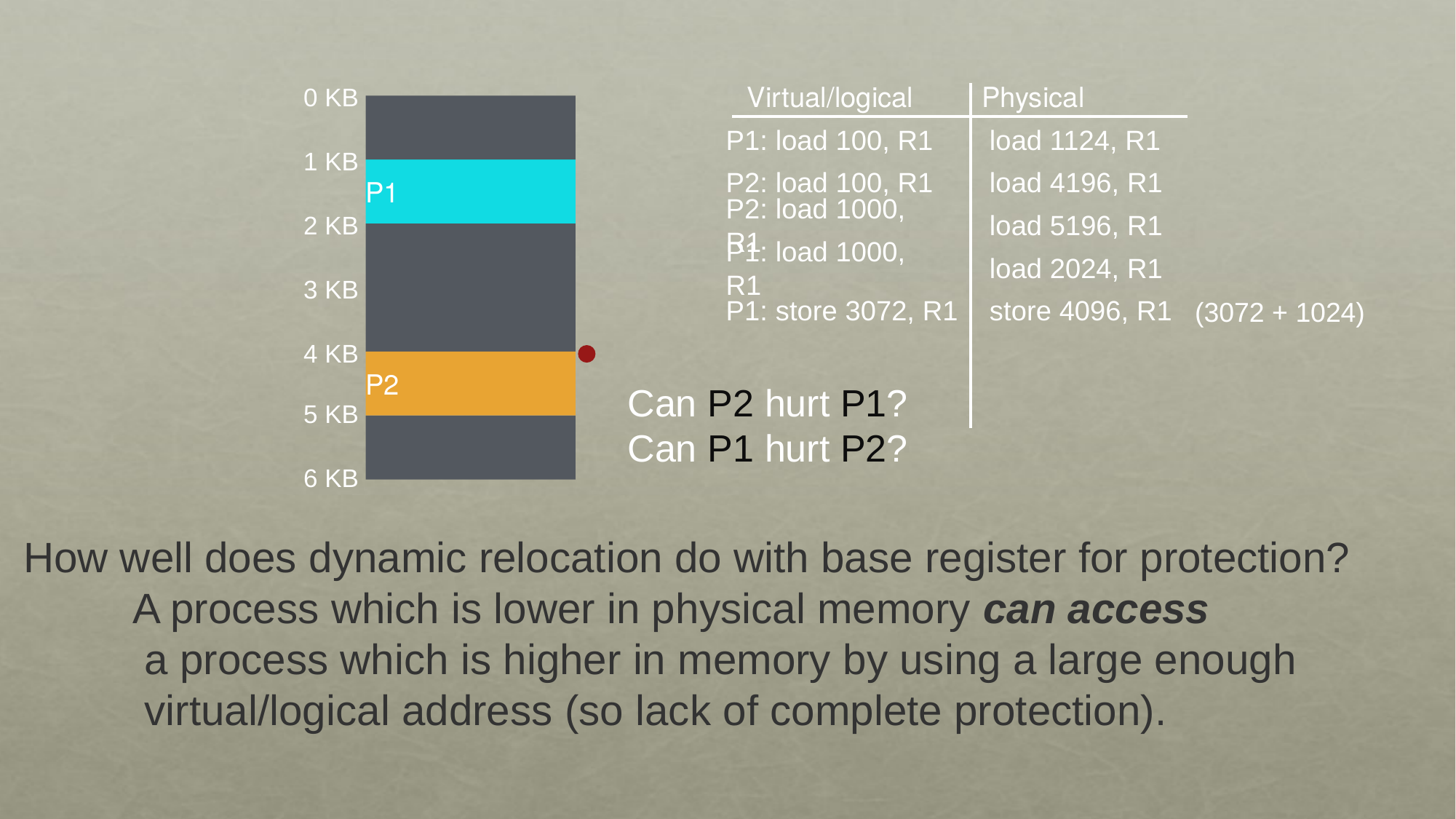

Virtual/logical
Physical
0 KB

P1: load 100, R1
 load 1124, R1
1 KB
P1
P2: load 100, R1
 load 4196, R1
P2: load 1000, R1
 load 5196, R1
2 KB

P1: load 1000, R1
 load 2024, R1
3 KB

P1: store 3072, R1
 store 4096, R1
(3072 + 1024)
4 KB

P2
Can P2 hurt P1?
Can P1 hurt P2?
5 KB

6 KB
How well does dynamic relocation do with base register for protection?
	A process which is lower in physical memory can access
	 a process which is higher in memory by using a large enough
	 virtual/logical address (so lack of complete protection).